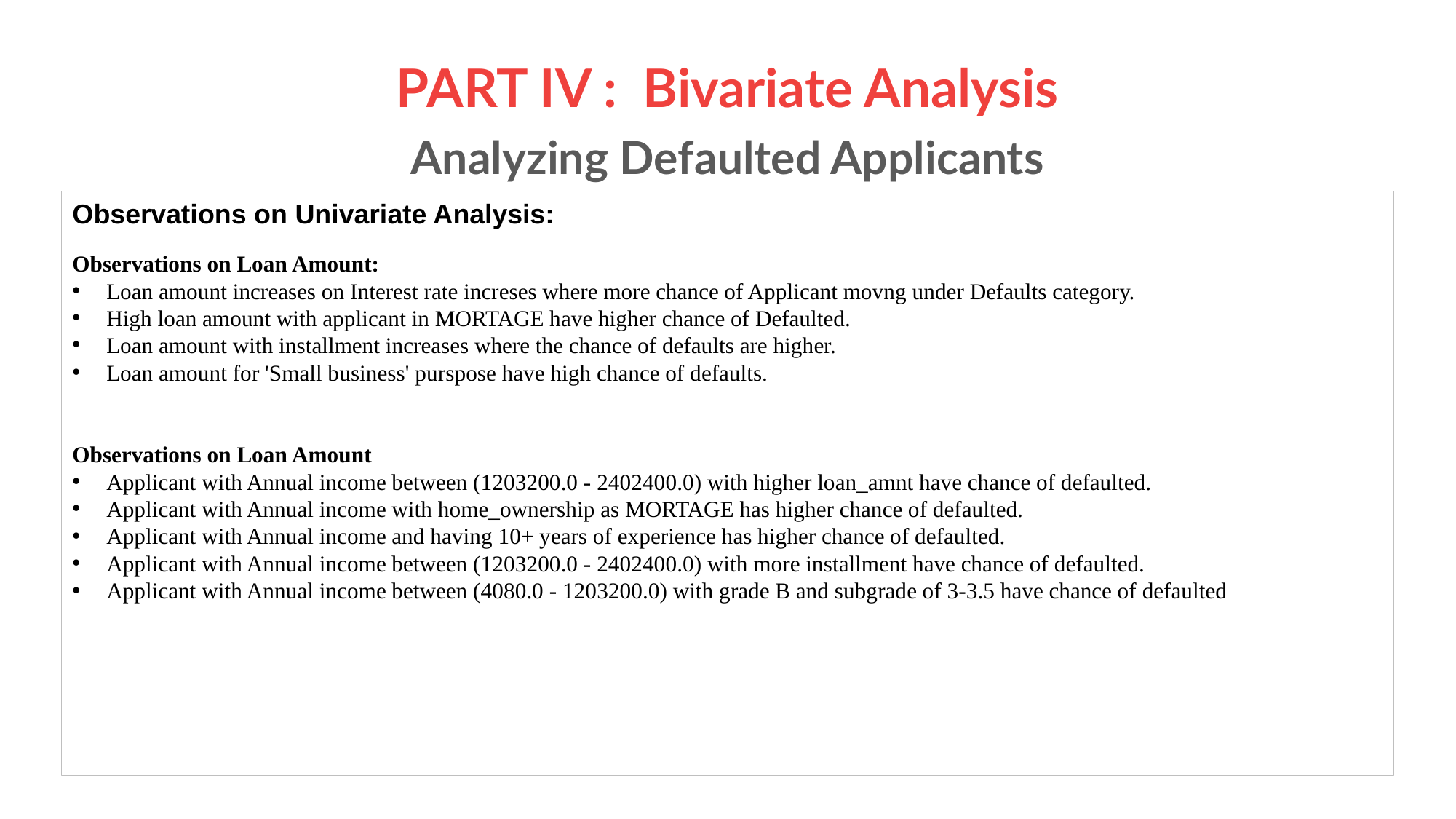

# PART IV :  Bivariate Analysis Analyzing Defaulted Applicants
Observations on Univariate Analysis:

Observations on Loan Amount:
Loan amount increases on Interest rate increses where more chance of Applicant movng under Defaults category.
High loan amount with applicant in MORTAGE have higher chance of Defaulted.
Loan amount with installment increases where the chance of defaults are higher.
Loan amount for 'Small business' purspose have high chance of defaults.

Observations on Loan Amount
Applicant with Annual income between (1203200.0 - 2402400.0) with higher loan_amnt have chance of defaulted.
Applicant with Annual income with home_ownership as MORTAGE has higher chance of defaulted.
Applicant with Annual income and having 10+ years of experience has higher chance of defaulted.
Applicant with Annual income between (1203200.0 - 2402400.0) with more installment have chance of defaulted.
Applicant with Annual income between (4080.0 - 1203200.0) with grade B and subgrade of 3-3.5 have chance of defaulted